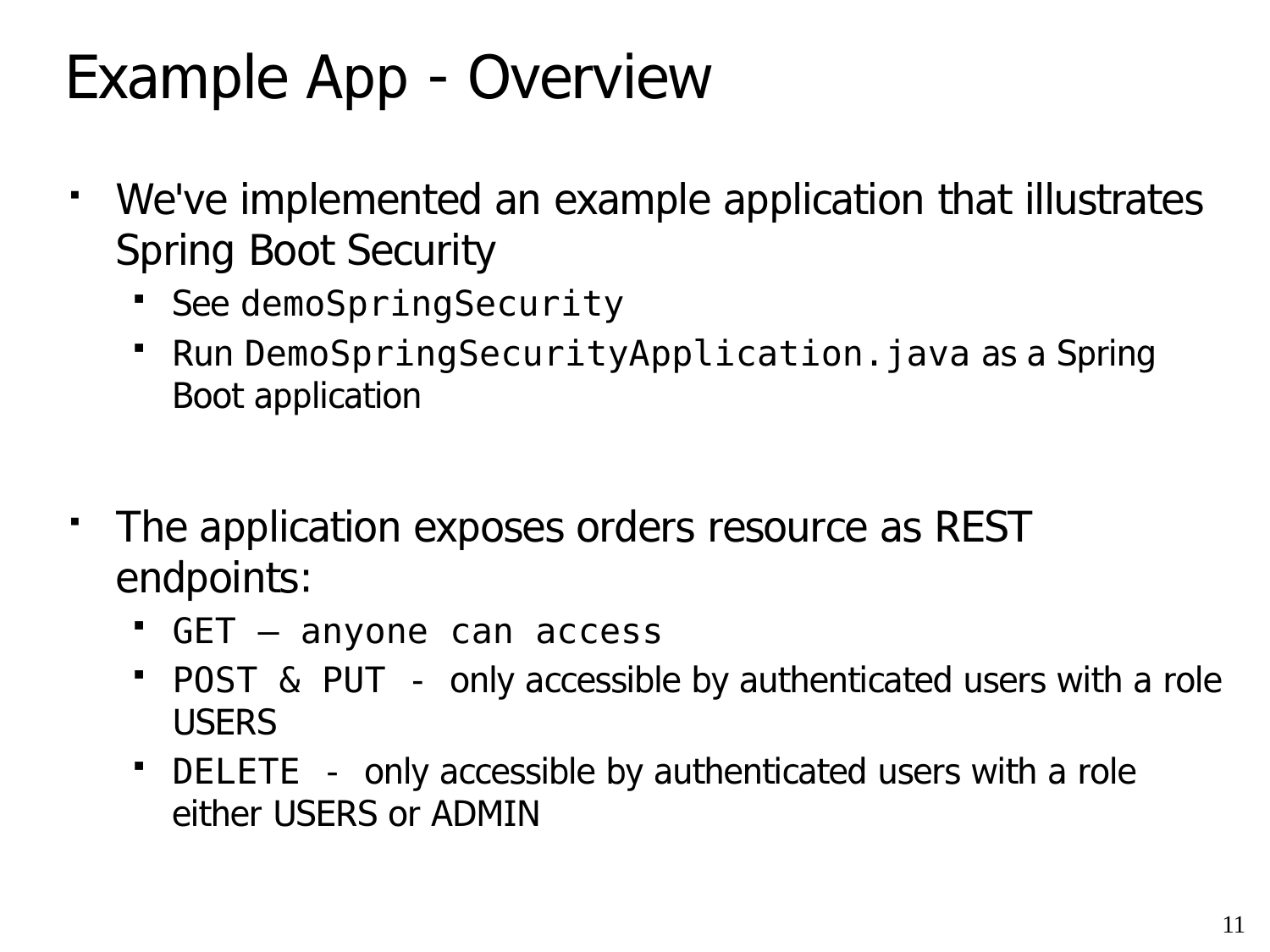

# Example App - Overview
We've implemented an example application that illustrates Spring Boot Security
See demoSpringSecurity
Run DemoSpringSecurityApplication.java as a Spring Boot application

The application exposes orders resource as REST endpoints:
GET – anyone can access
POST & PUT - only accessible by authenticated users with a role USERS
DELETE - only accessible by authenticated users with a role either USERS or ADMIN
11